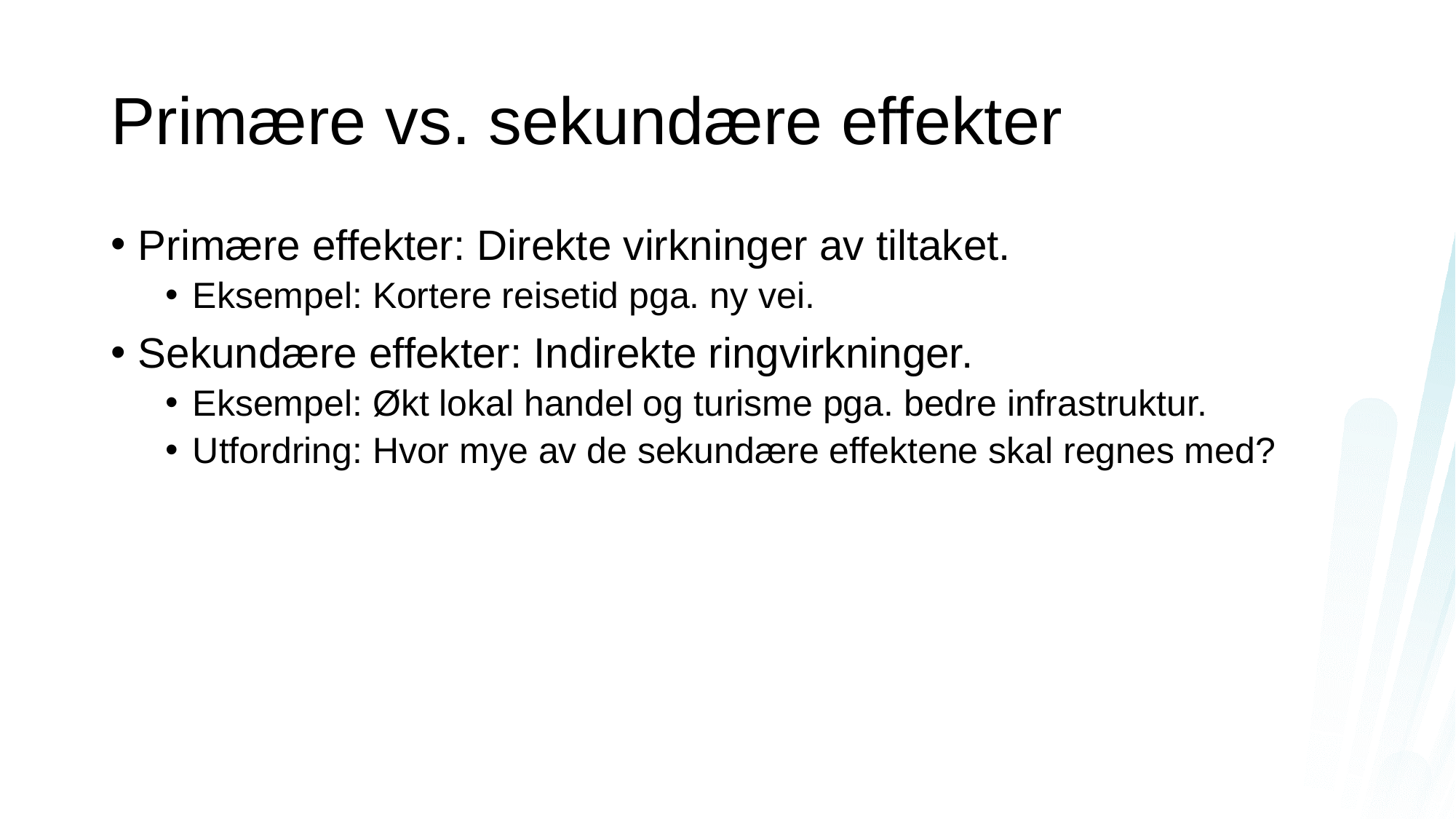

# Primære vs. sekundære effekter
Primære effekter: Direkte virkninger av tiltaket.
Eksempel: Kortere reisetid pga. ny vei.
Sekundære effekter: Indirekte ringvirkninger.
Eksempel: Økt lokal handel og turisme pga. bedre infrastruktur.
Utfordring: Hvor mye av de sekundære effektene skal regnes med?